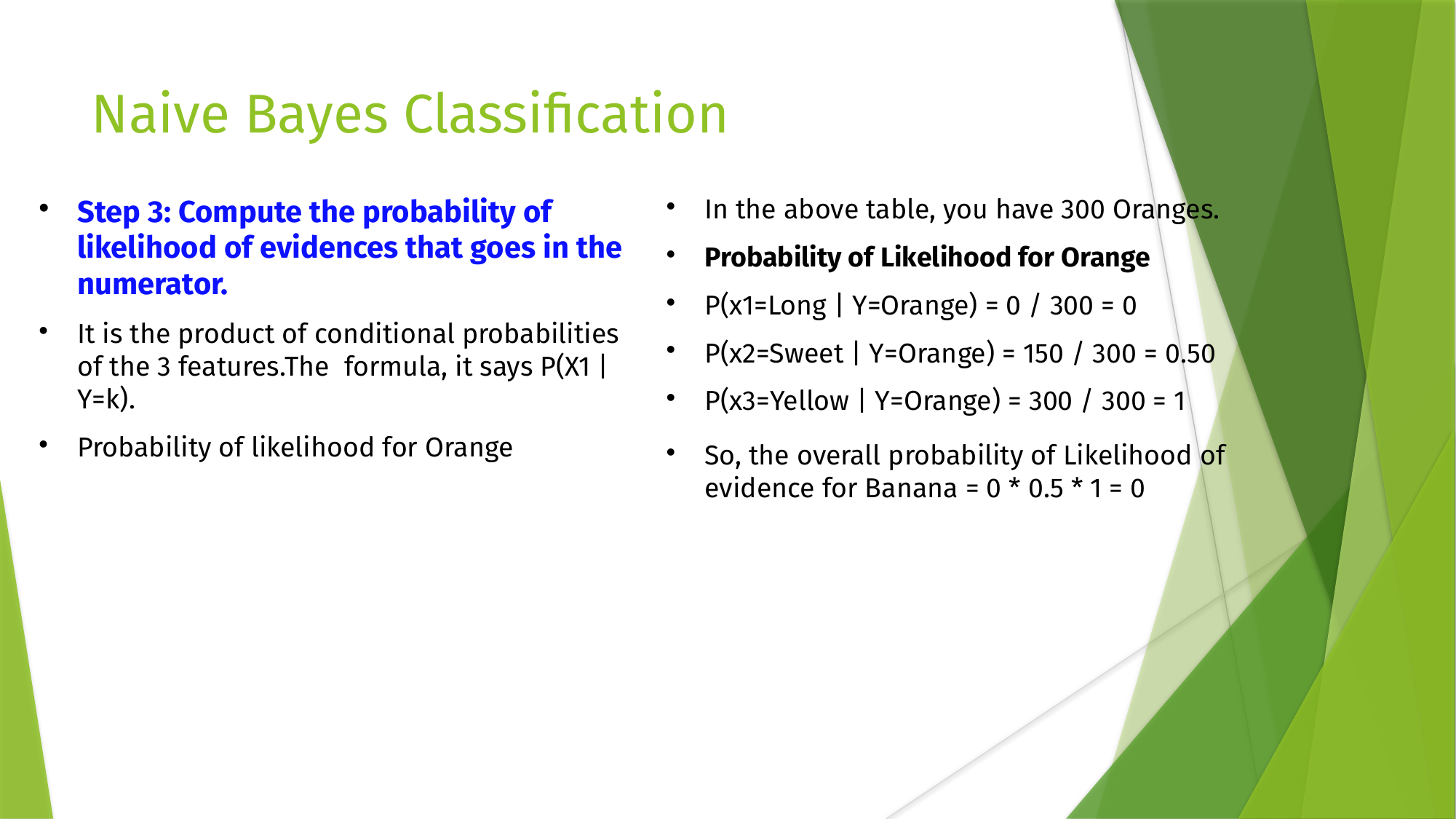

Naive Bayes Classification

Step 3: Compute the probability of likelihood of evidences that goes in the numerator.
It is the product of conditional probabilities of the 3 features.The  formula, it says P(X1 | Y=k).
Probability of likelihood for Orange
In the above table, you have 300 Oranges.
Probability of Likelihood for Orange
P(x1=Long | Y=Orange) = 0 / 300 = 0
P(x2=Sweet | Y=Orange) = 150 / 300 = 0.50
P(x3=Yellow | Y=Orange) = 300 / 300 = 1
So, the overall probability of Likelihood of evidence for Banana = 0 * 0.5 * 1 = 0